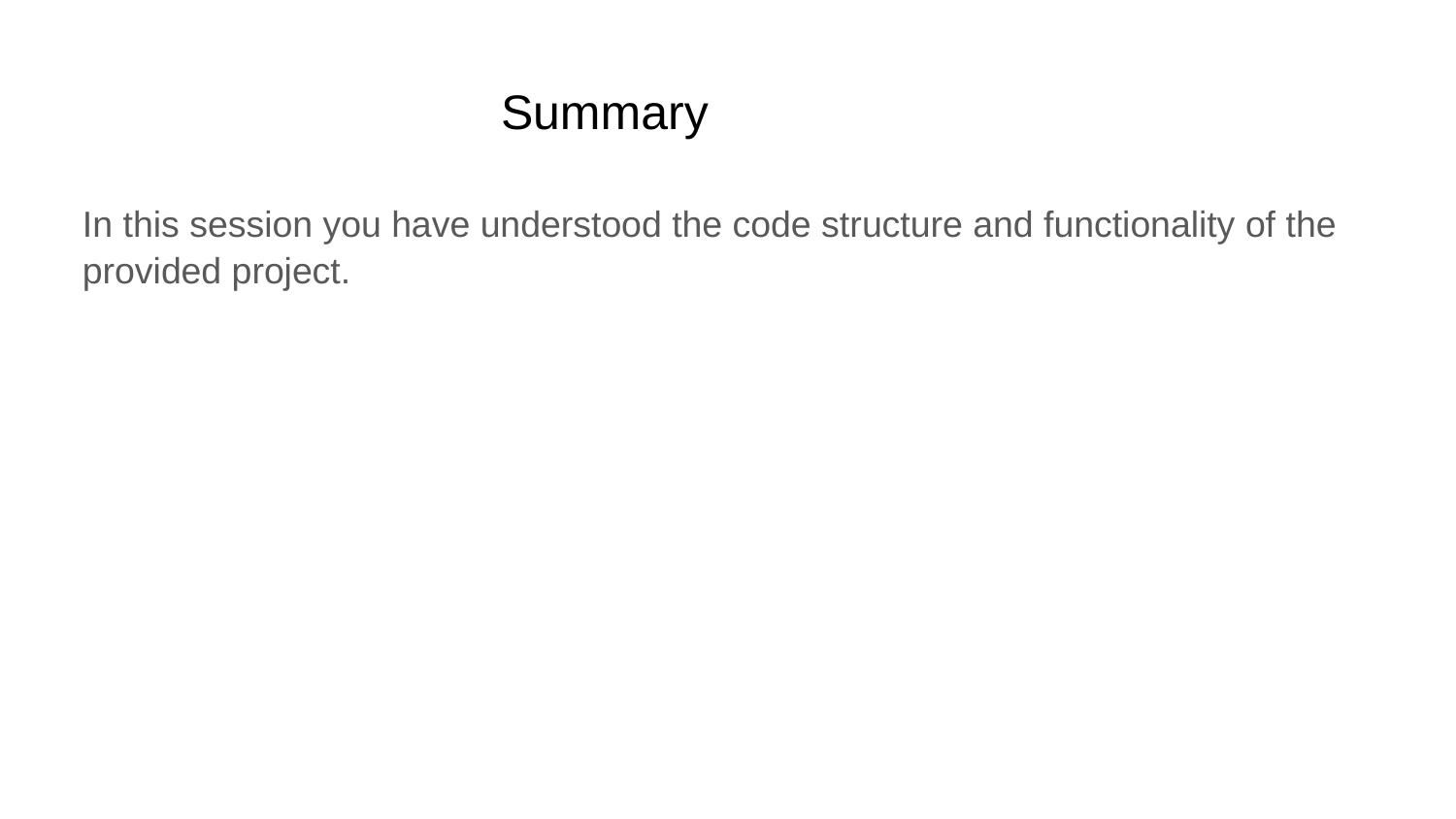

# Summary
In this session you have understood the code structure and functionality of the provided project.